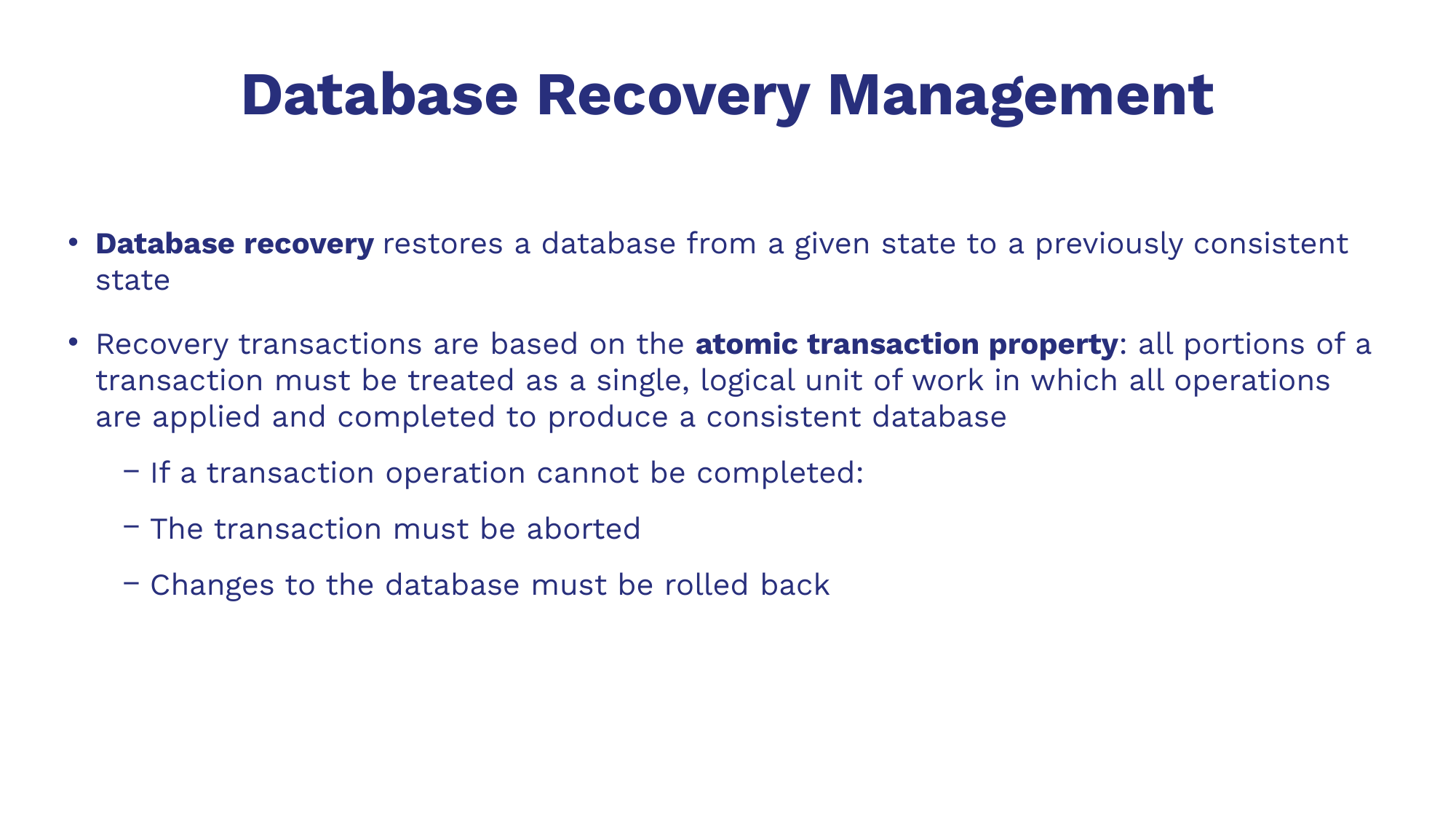

# Database Recovery Management
Database recovery restores a database from a given state to a previously consistent state
Recovery transactions are based on the atomic transaction property: all portions of a transaction must be treated as a single, logical unit of work in which all operations are applied and completed to produce a consistent database
If a transaction operation cannot be completed:
The transaction must be aborted
Changes to the database must be rolled back